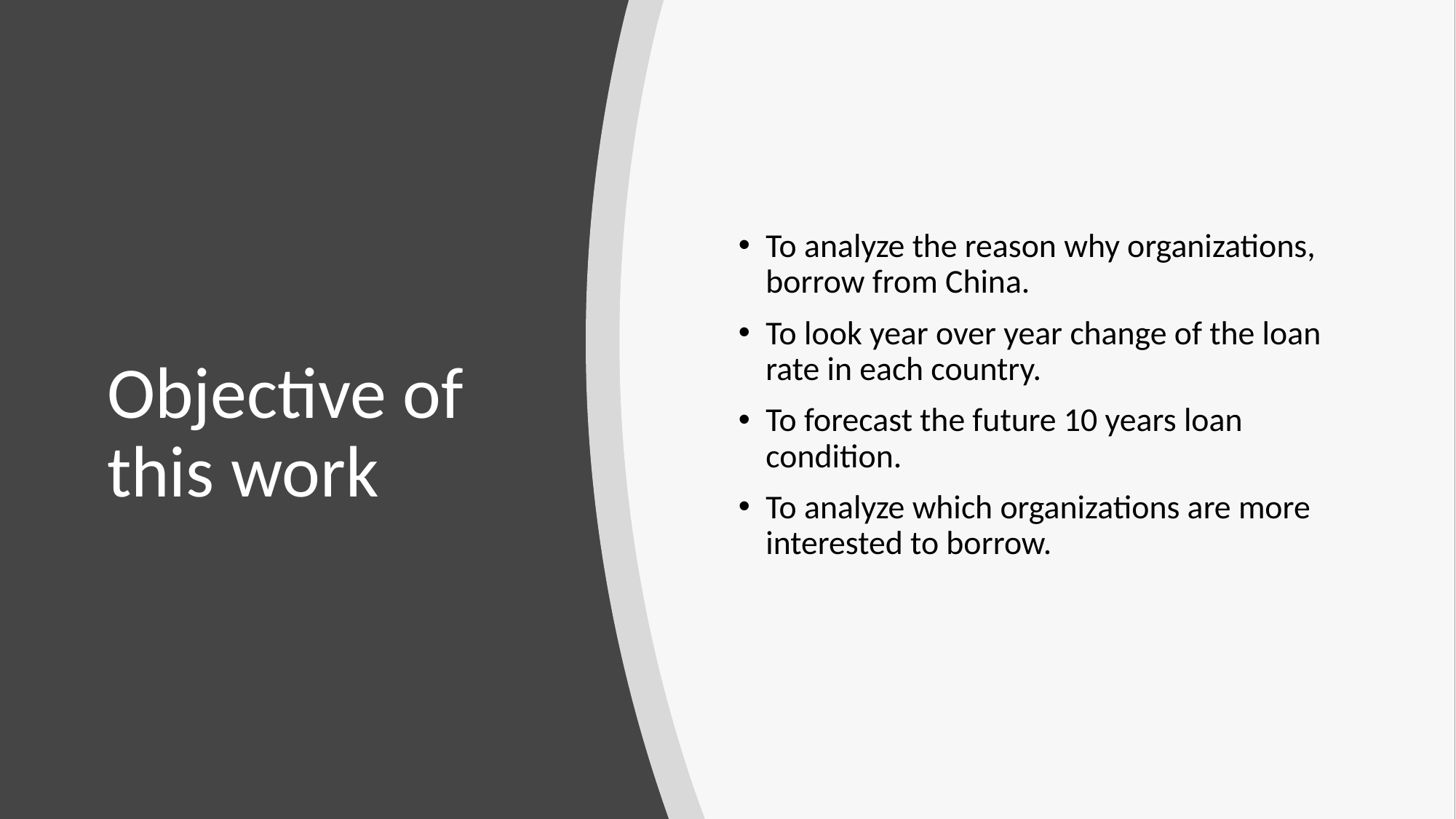

To analyze the reason why organizations, borrow from China.
To look year over year change of the loan rate in each country.
To forecast the future 10 years loan condition.
To analyze which organizations are more interested to borrow.

# Objective of this work